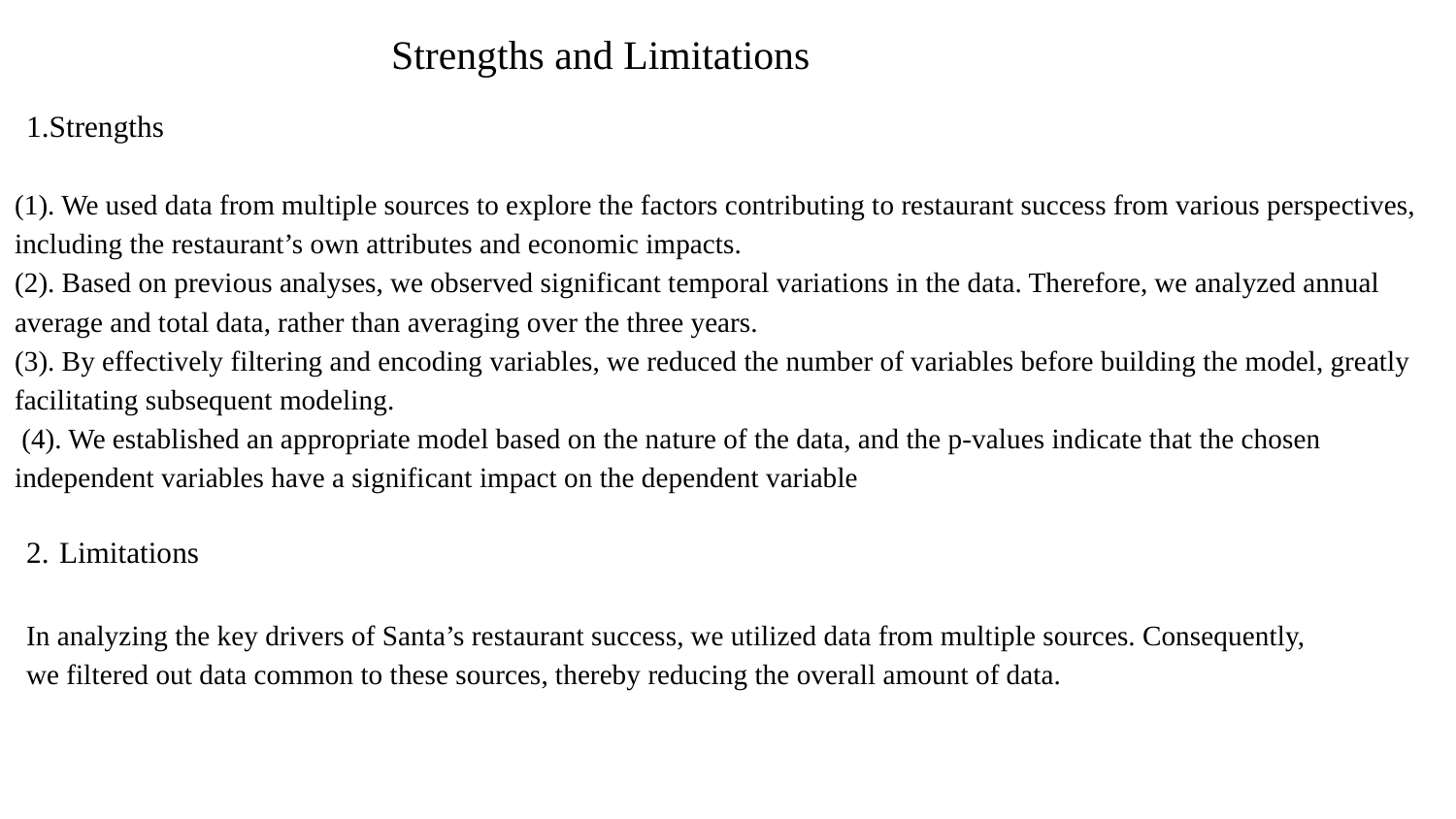

Strengths and Limitations
1.Strengths
(1). We used data from multiple sources to explore the factors contributing to restaurant success from various perspectives, including the restaurant’s own attributes and economic impacts.
(2). Based on previous analyses, we observed significant temporal variations in the data. Therefore, we analyzed annual average and total data, rather than averaging over the three years.
(3). By effectively filtering and encoding variables, we reduced the number of variables before building the model, greatly facilitating subsequent modeling.
 (4). We established an appropriate model based on the nature of the data, and the p-values indicate that the chosen independent variables have a significant impact on the dependent variable
2. Limitations
In analyzing the key drivers of Santa’s restaurant success, we utilized data from multiple sources. Consequently, we filtered out data common to these sources, thereby reducing the overall amount of data.